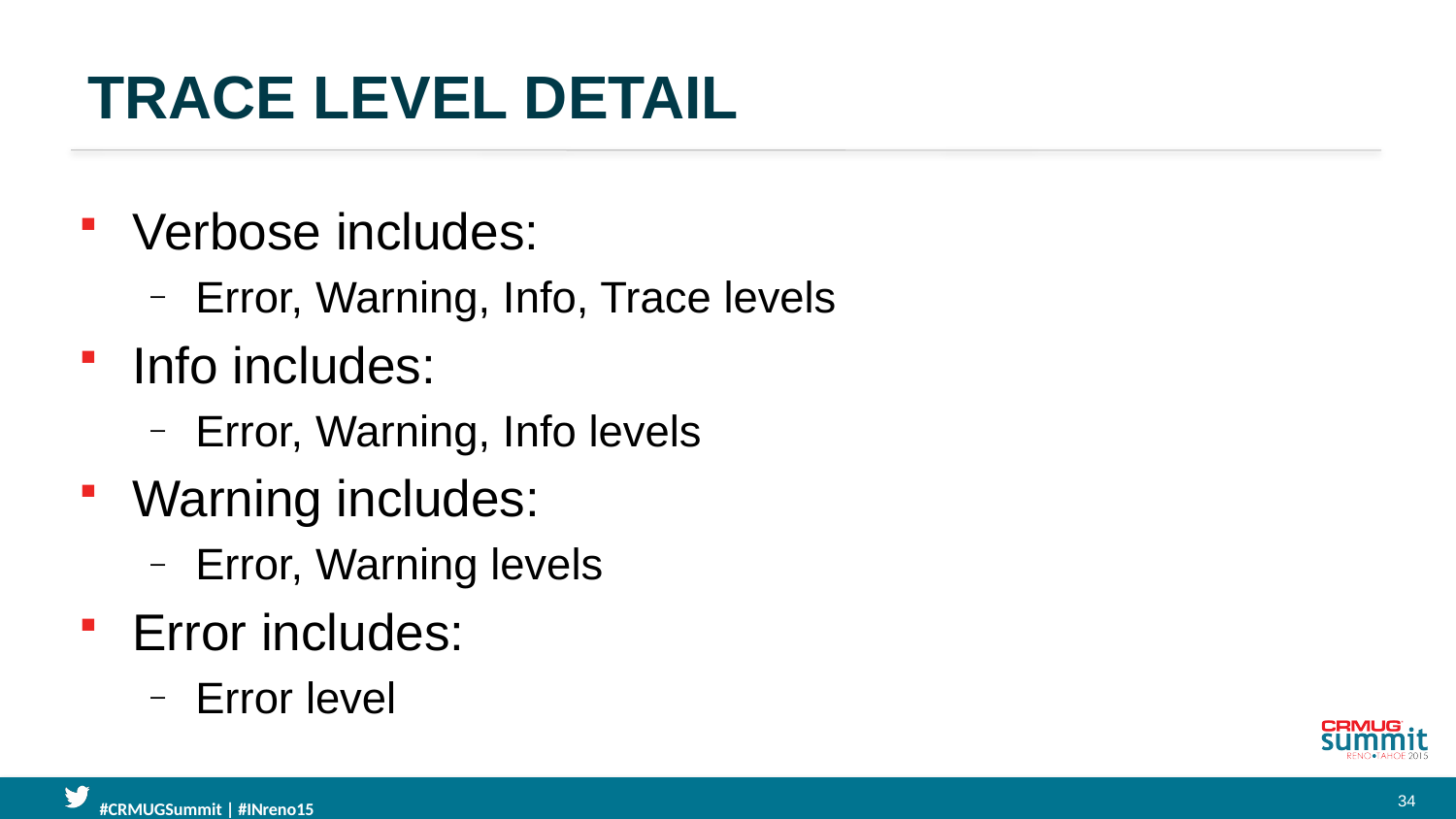

# Trace level detail
Verbose includes:
Error, Warning, Info, Trace levels
Info includes:
Error, Warning, Info levels
Warning includes:
Error, Warning levels
Error includes:
Error level

34